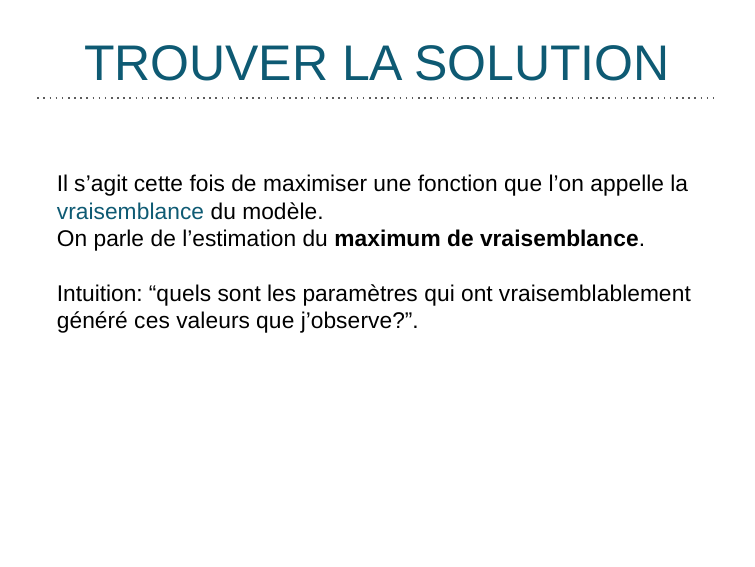

# TROUVER LA SOLUTION
Il s’agit cette fois de maximiser une fonction que l’on appelle la vraisemblance du modèle.
On parle de l’estimation du maximum de vraisemblance.

Intuition: “quels sont les paramètres qui ont vraisemblablement généré ces valeurs que j’observe?”.